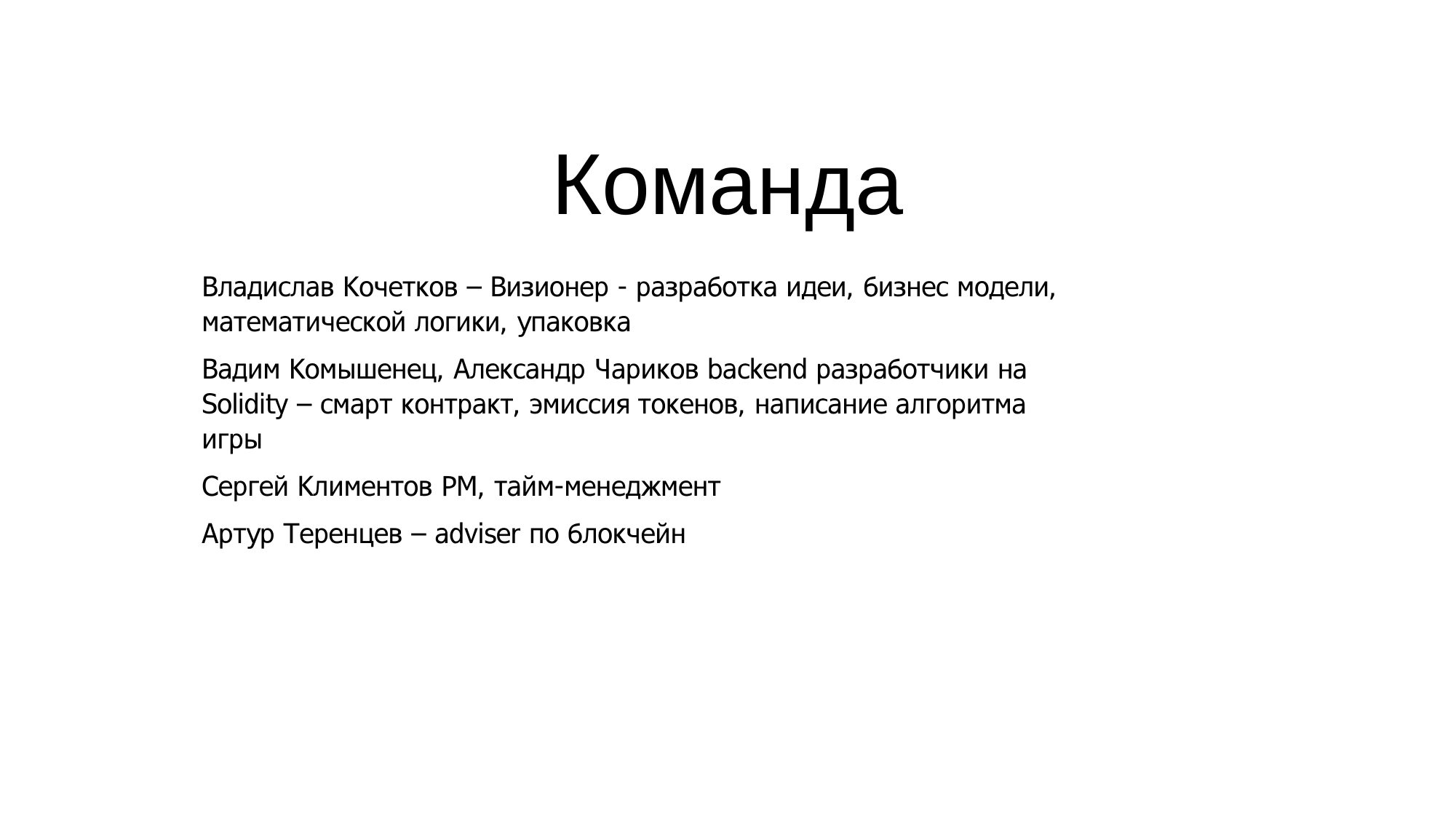

# Команда
Владислав Кочетков – Визионер - разработка идеи, бизнес модели, математической логики, упаковка
Вадим Комышенец, Александр Чариков backend разработчики на Solidity – смарт контракт, эмиссия токенов, написание алгоритма игры
Сергей Климентов PM, тайм-менеджмент
Артур Теренцев – adviser по блокчейн